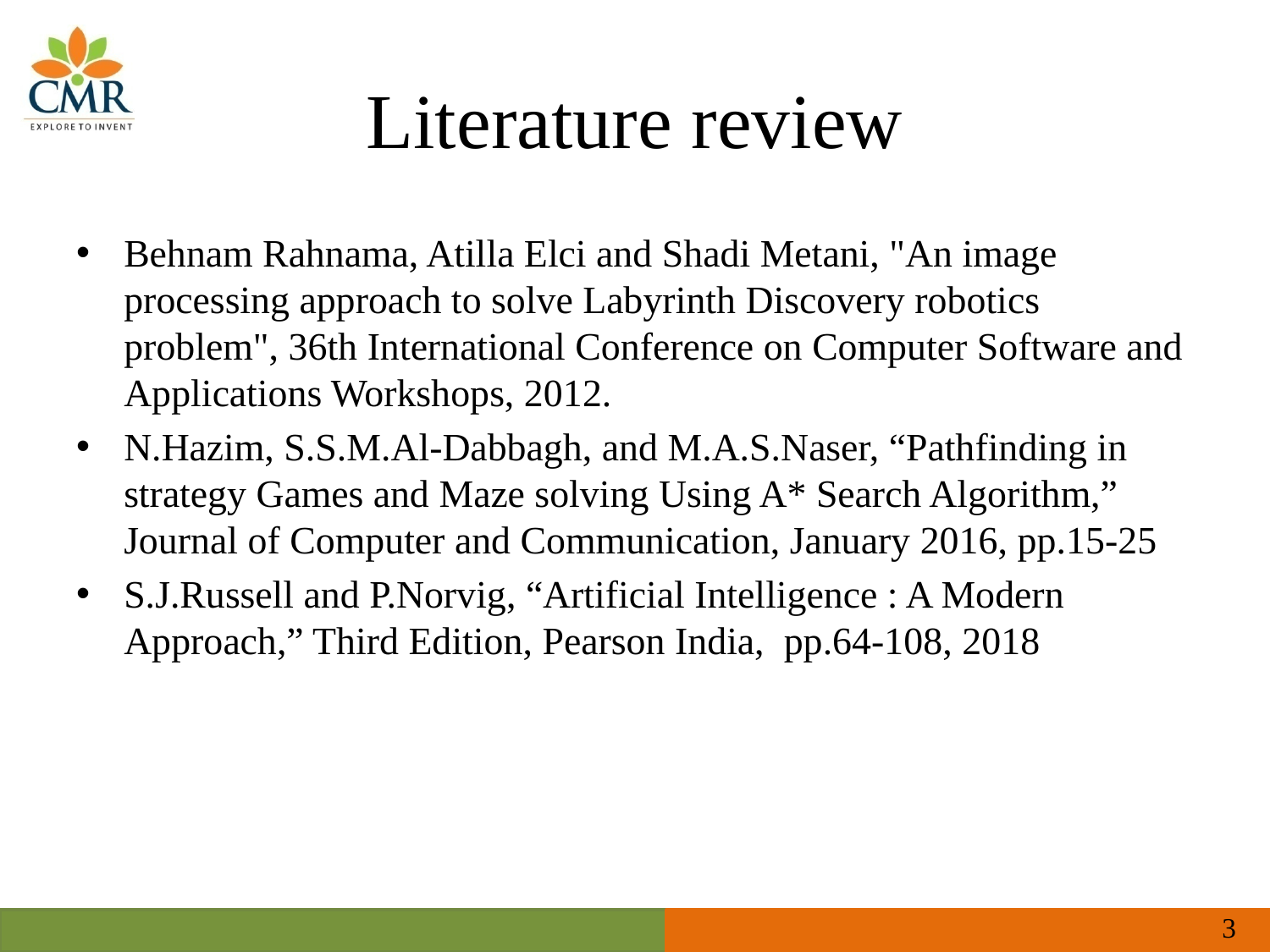

# Literature review
Behnam Rahnama, Atilla Elci and Shadi Metani, "An image processing approach to solve Labyrinth Discovery robotics problem", 36th International Conference on Computer Software and Applications Workshops, 2012.
N.Hazim, S.S.M.Al-Dabbagh, and M.A.S.Naser, “Pathfinding in strategy Games and Maze solving Using A* Search Algorithm,” Journal of Computer and Communication, January 2016, pp.15-25
S.J.Russell and P.Norvig, “Artificial Intelligence : A Modern Approach,” Third Edition, Pearson India,  pp.64-108, 2018
3